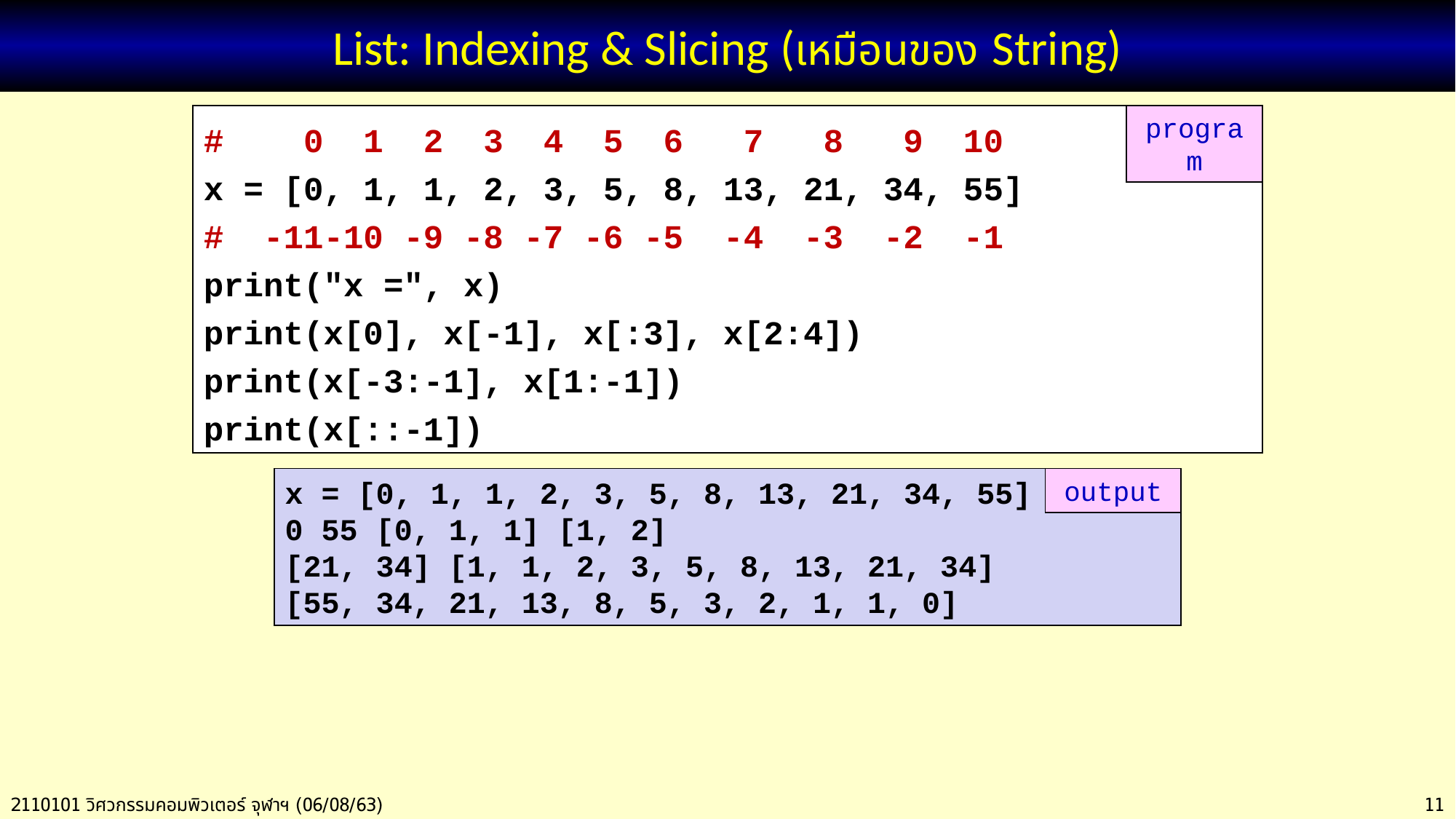

# List: Indexing & Slicing (เหมือนของ String)
#    0  1  2  3  4  5  6   7   8   9  10
x = [0, 1, 1, 2, 3, 5, 8, 13, 21, 34, 55]
#  -11-10 -9 -8 -7 -6 -5  -4  -3  -2  -1
print("x =", x)
print(x[0], x[-1], x[:3], x[2:4])
print(x[-3:-1], x[1:-1])
print(x[::-1])
program
x = [0, 1, 1, 2, 3, 5, 8, 13, 21, 34, 55]
0 55 [0, 1, 1] [1, 2]
[21, 34] [1, 1, 2, 3, 5, 8, 13, 21, 34]
[55, 34, 21, 13, 8, 5, 3, 2, 1, 1, 0]
output